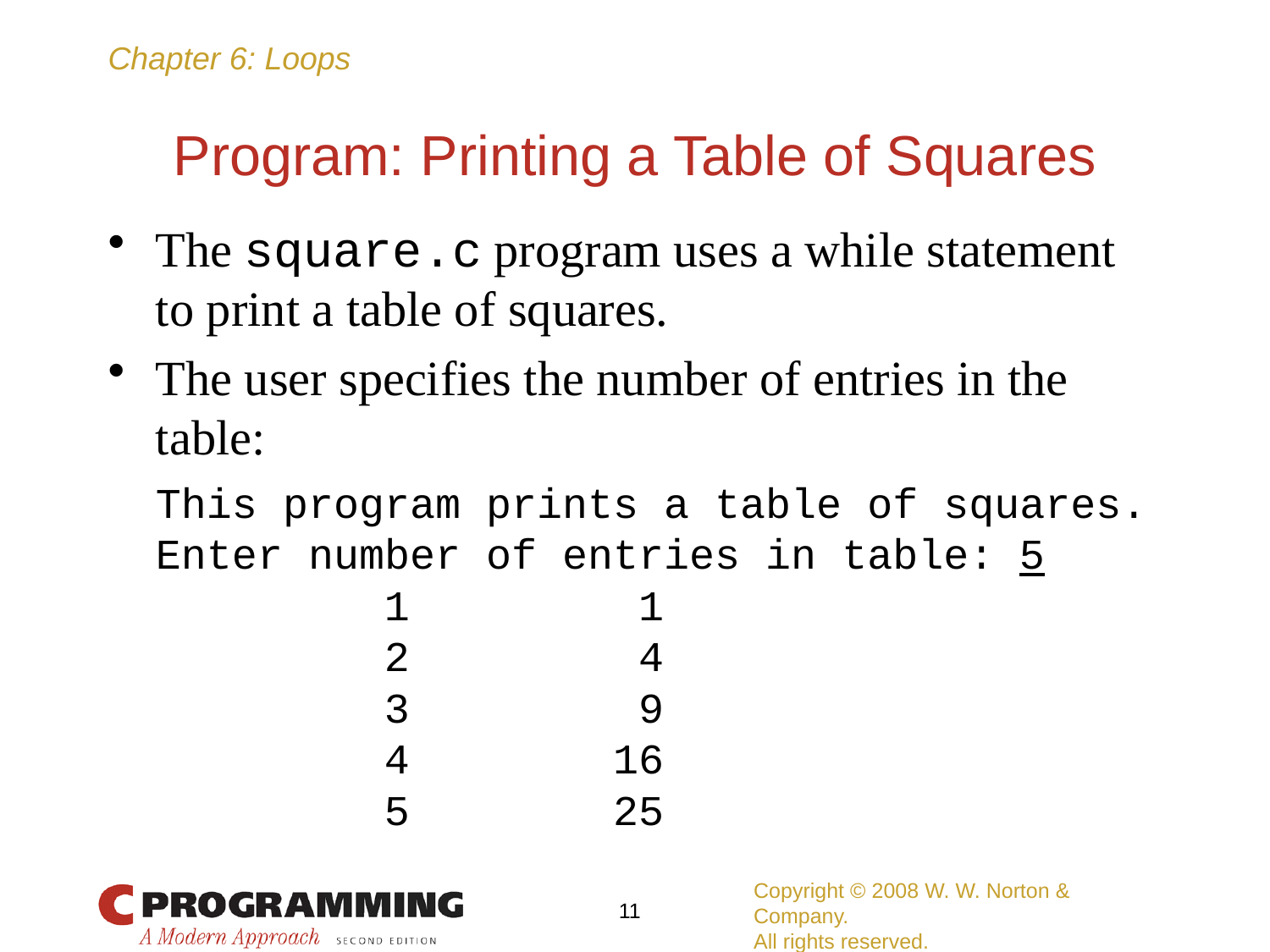

# Program: Printing a Table of Squares
The square.c program uses a while statement to print a table of squares.
The user specifies the number of entries in the table:
	This program prints a table of squares.
	Enter number of entries in table: 5
	         1         1
	         2         4
	         3         9
	         4        16
	         5        25
Copyright © 2008 W. W. Norton & Company.
All rights reserved.
11